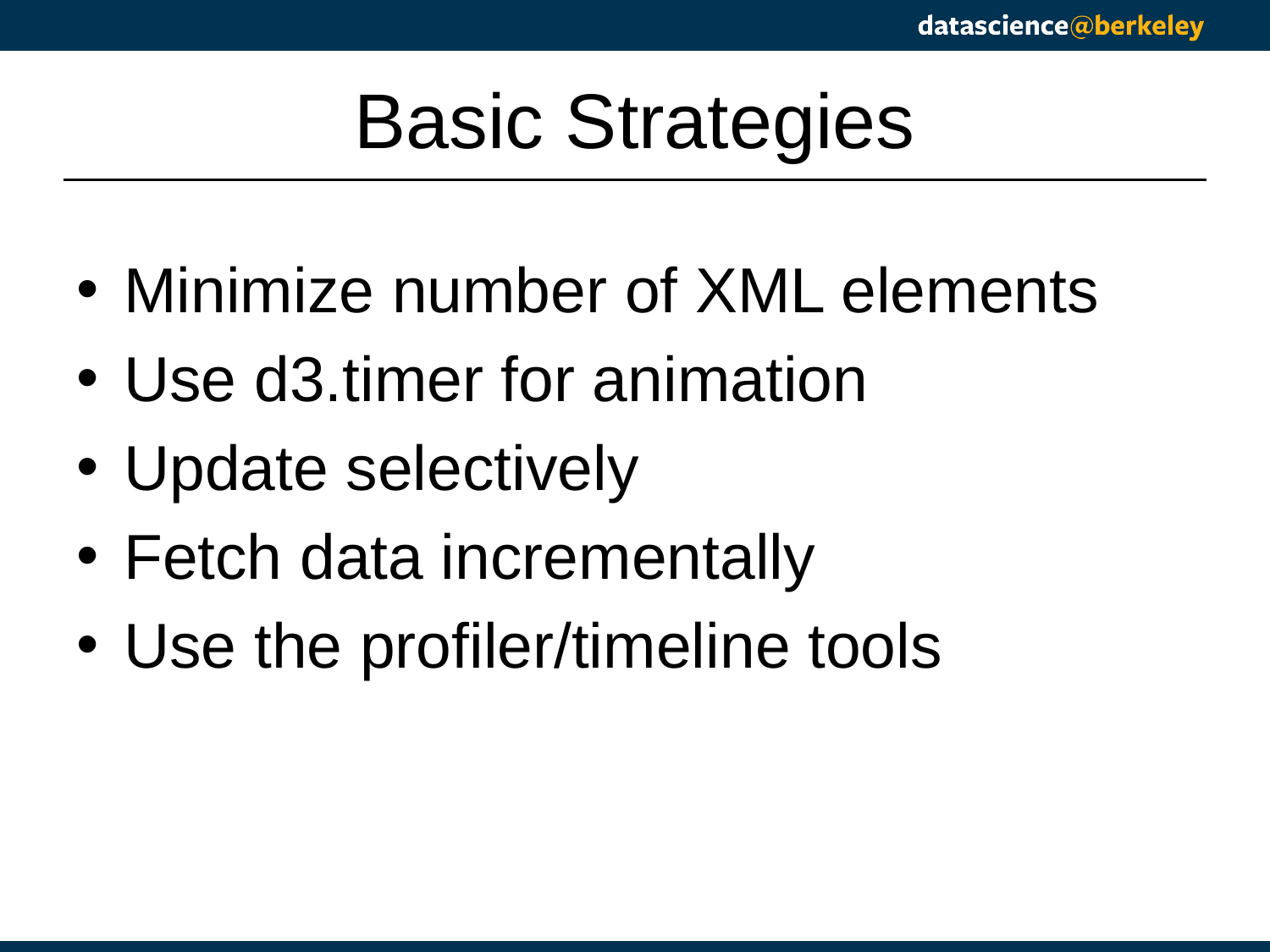

# Basic Strategies
Minimize number of XML elements
Use d3.timer for animation
Update selectively
Fetch data incrementally
Use the profiler/timeline tools